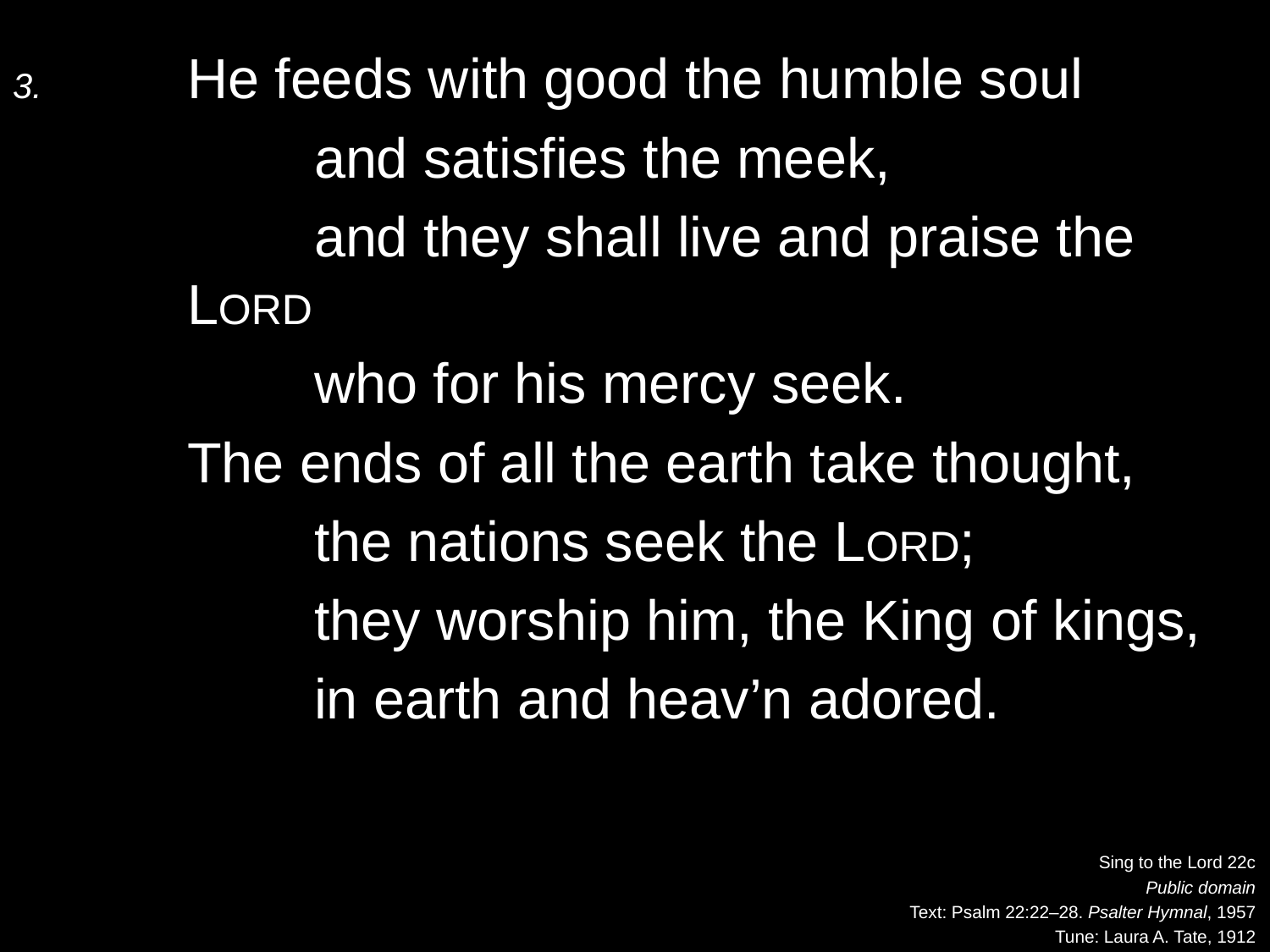

3.	He feeds with good the humble soul
		and satisfies the meek,
		and they shall live and praise the Lord
		who for his mercy seek.
	The ends of all the earth take thought,
		the nations seek the Lord;
		they worship him, the King of kings,
		in earth and heav’n adored.
Sing to the Lord 22c
Public domain
Text: Psalm 22:22–28. Psalter Hymnal, 1957
Tune: Laura A. Tate, 1912